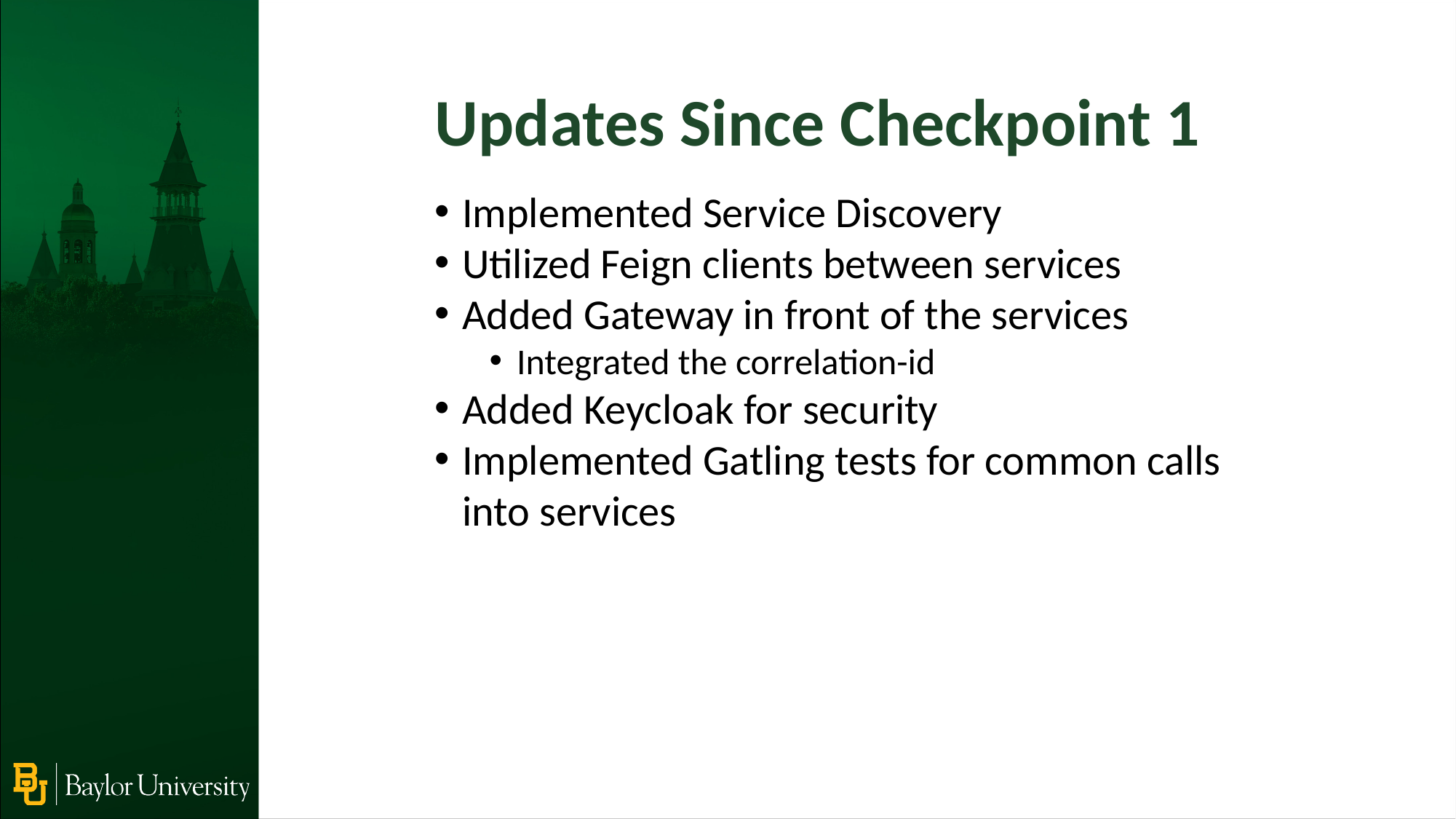

Updates Since Checkpoint 1
Implemented Service Discovery
Utilized Feign clients between services
Added Gateway in front of the services
Integrated the correlation-id
Added Keycloak for security
Implemented Gatling tests for common calls into services